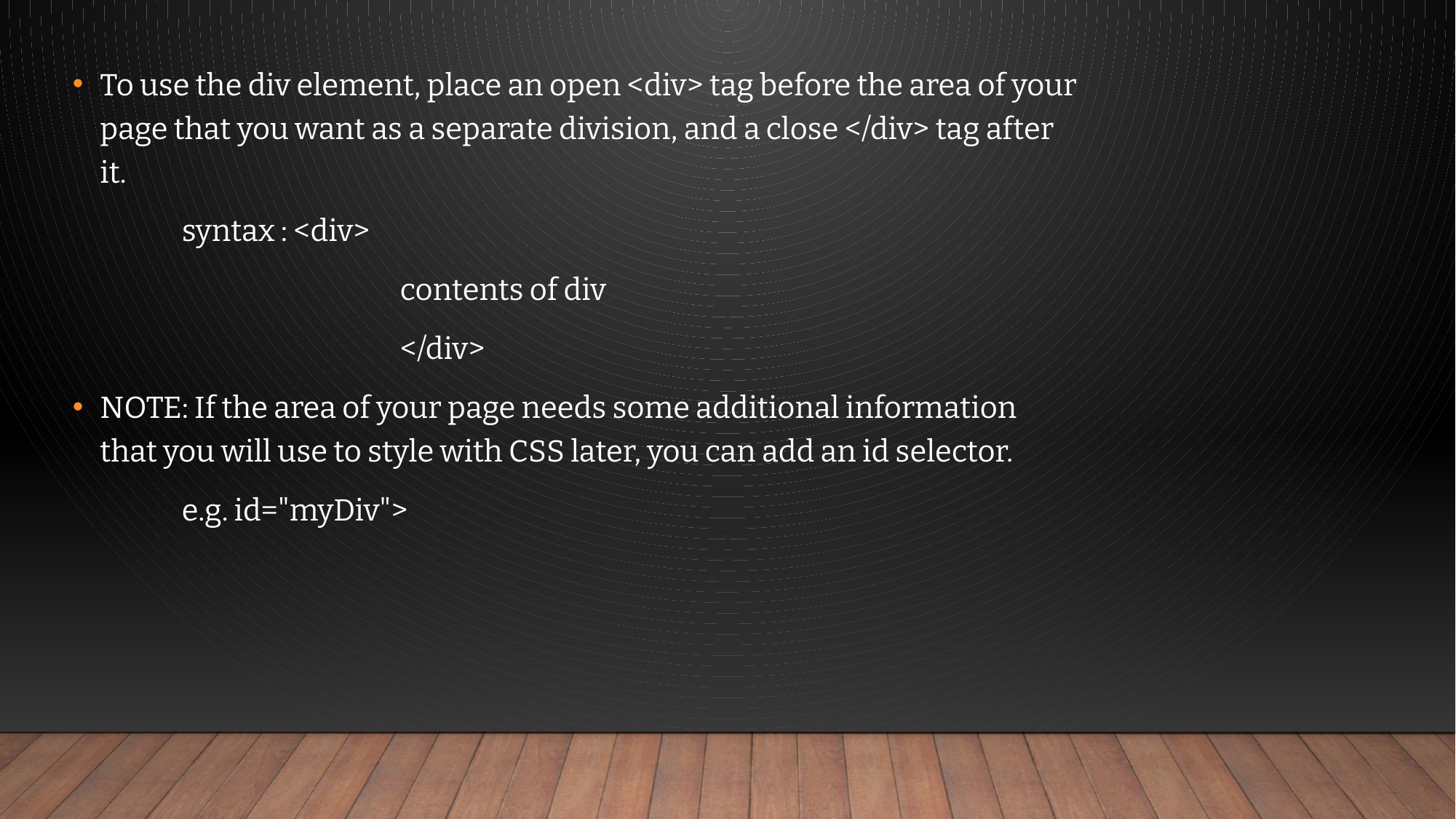

To use the div element, place an open <div> tag before the area of your page that you want as a separate division, and a close </div> tag after it.
	syntax : <div>
			contents of div
			</div>
NOTE: If the area of your page needs some additional information that you will use to style with CSS later, you can add an id selector.
	e.g. id="myDiv">